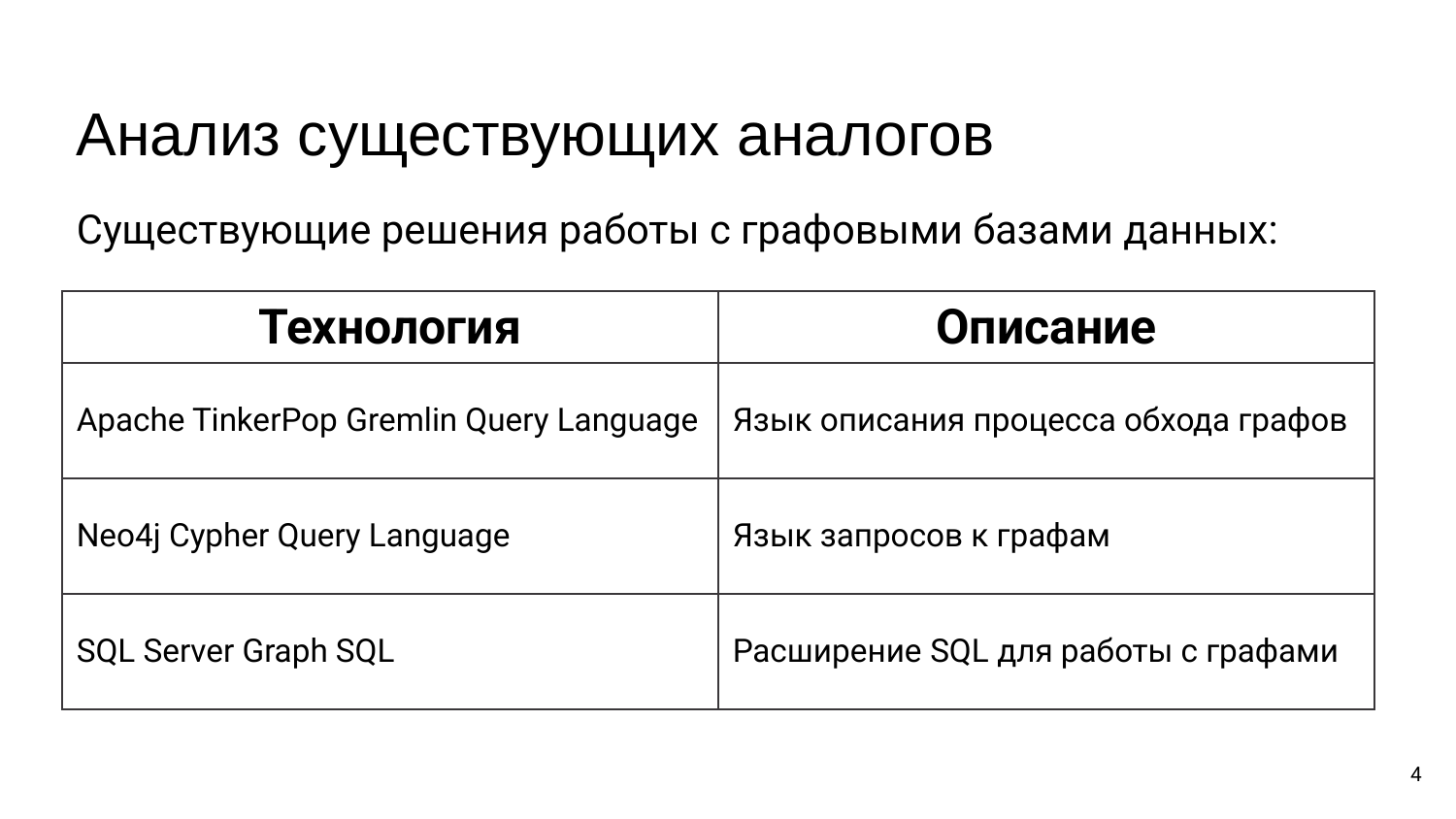

# Анализ существующих аналогов
Существующие решения работы с графовыми базами данных:
| Технология | Описание |
| --- | --- |
| Apache TinkerPop Gremlin Query Language | Язык описания процесса обхода графов |
| Neo4j Cypher Query Language | Язык запросов к графам |
| SQL Server Graph SQL | Расширение SQL для работы с графами |
4